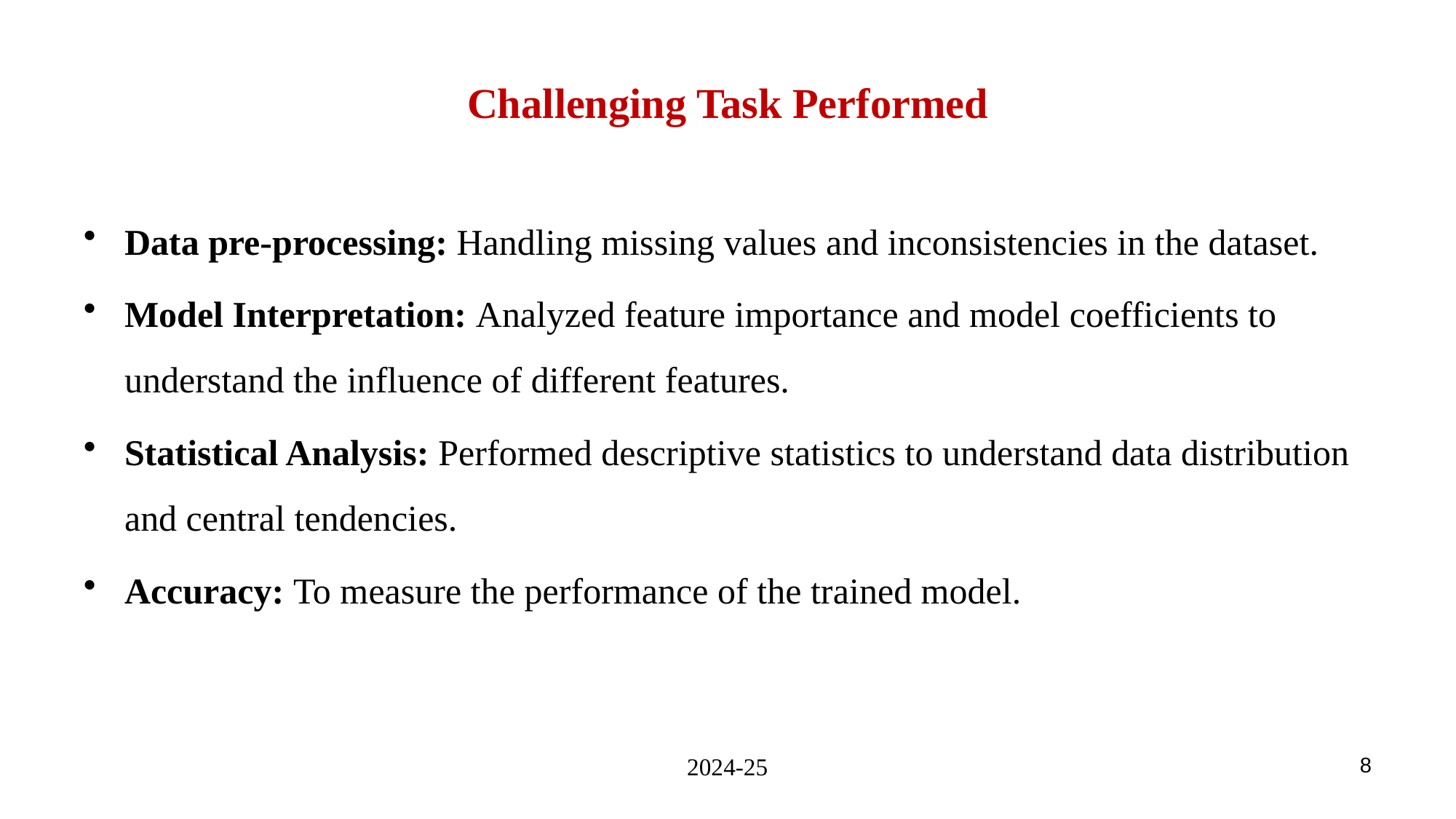

# Challenging Task Performed
Data pre-processing: Handling missing values and inconsistencies in the dataset.
Model Interpretation: Analyzed feature importance and model coefficients to understand the influence of different features.
Statistical Analysis: Performed descriptive statistics to understand data distribution and central tendencies.
Accuracy: To measure the performance of the trained model.
2024-25
8